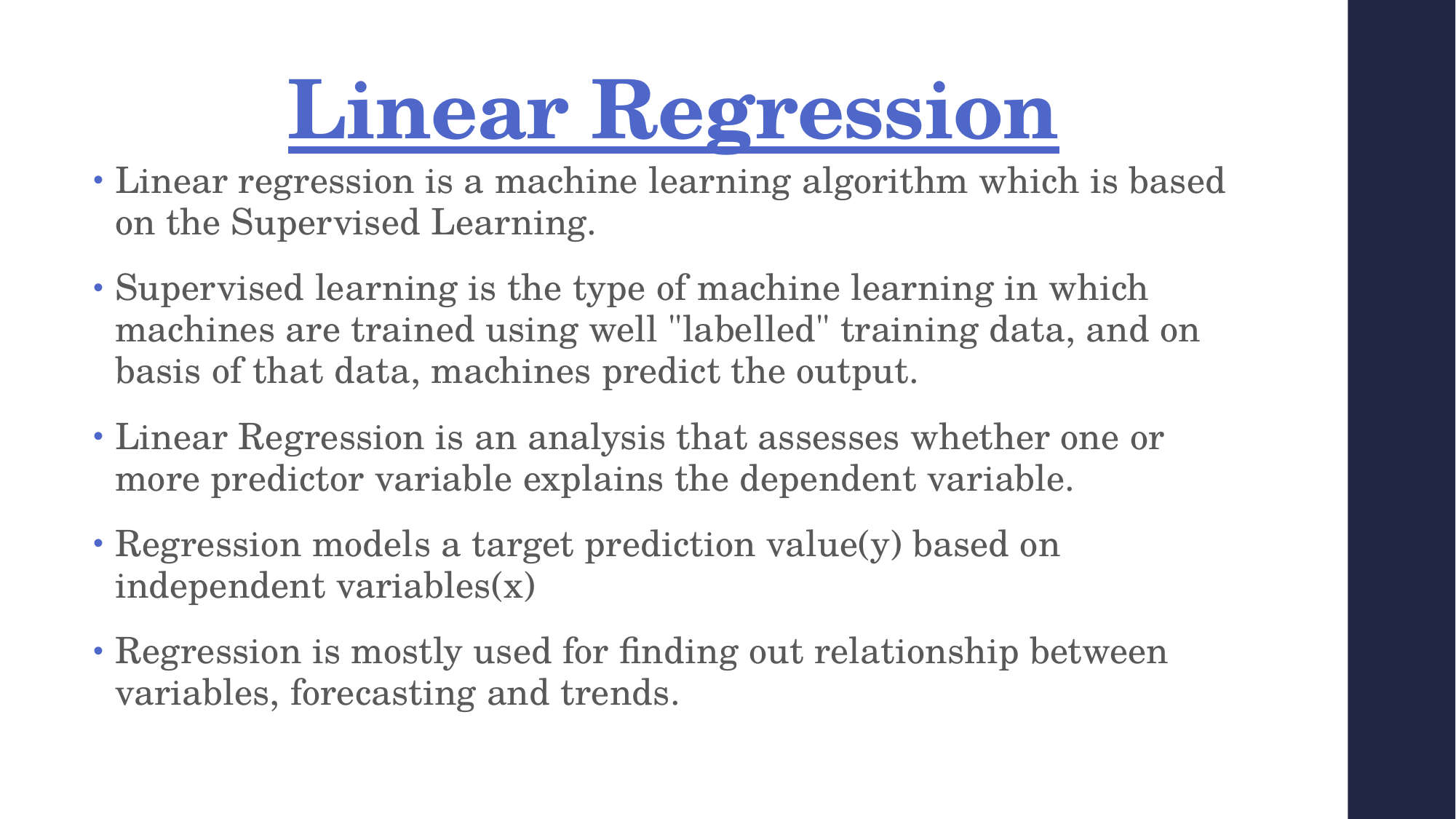

# Linear Regression
Linear regression is a machine learning algorithm which is based on the Supervised Learning.
Supervised learning is the type of machine learning in which machines are trained using well "labelled" training data, and on basis of that data, machines predict the output.
Linear Regression is an analysis that assesses whether one or more predictor variable explains the dependent variable.
Regression models a target prediction value(y) based on independent variables(x)
Regression is mostly used for finding out relationship between variables, forecasting and trends.